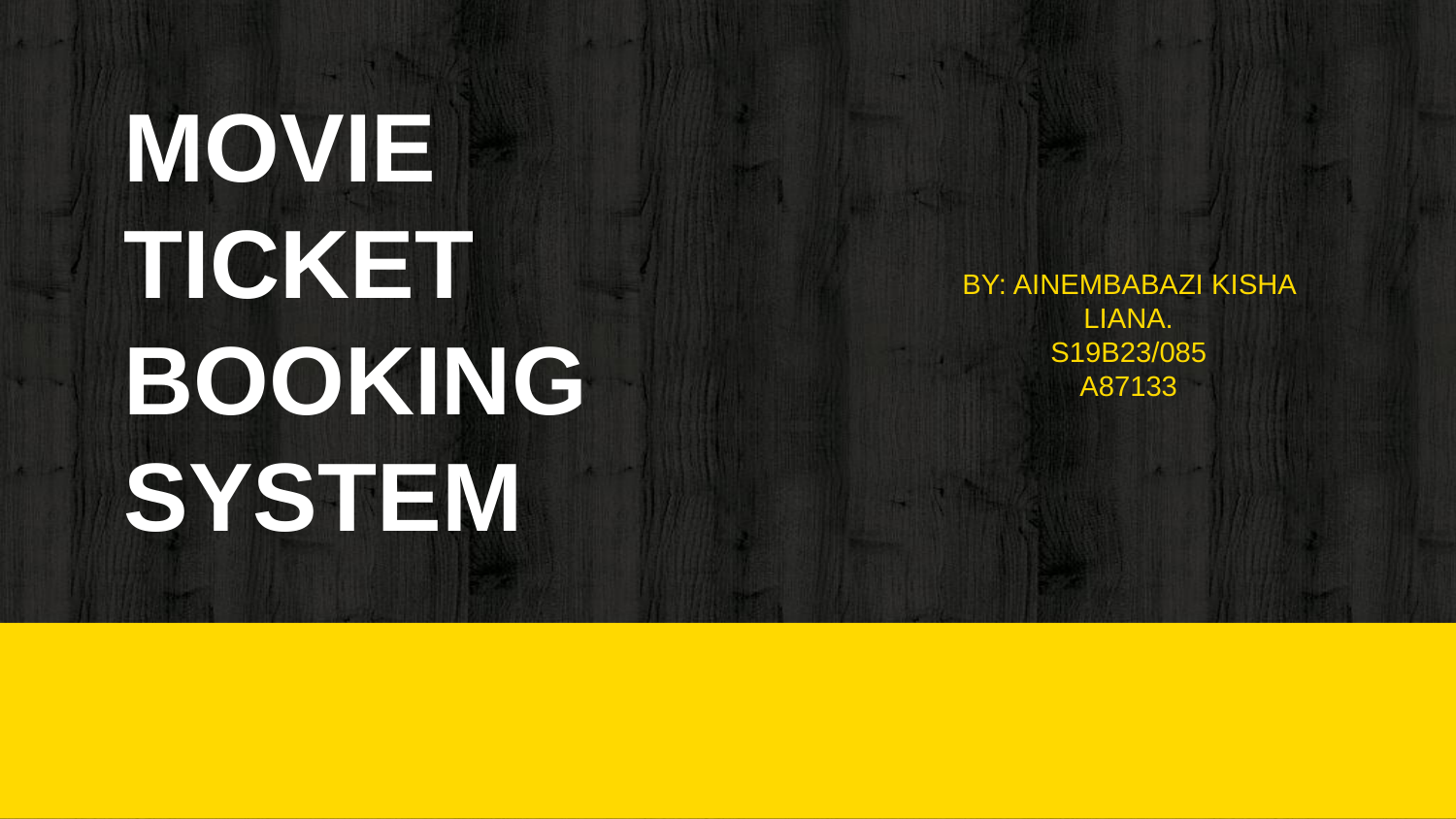

BY: AINEMBABAZI KISHA LIANA.
S19B23/085
A87133
# MOVIE TICKET BOOKING SYSTEM